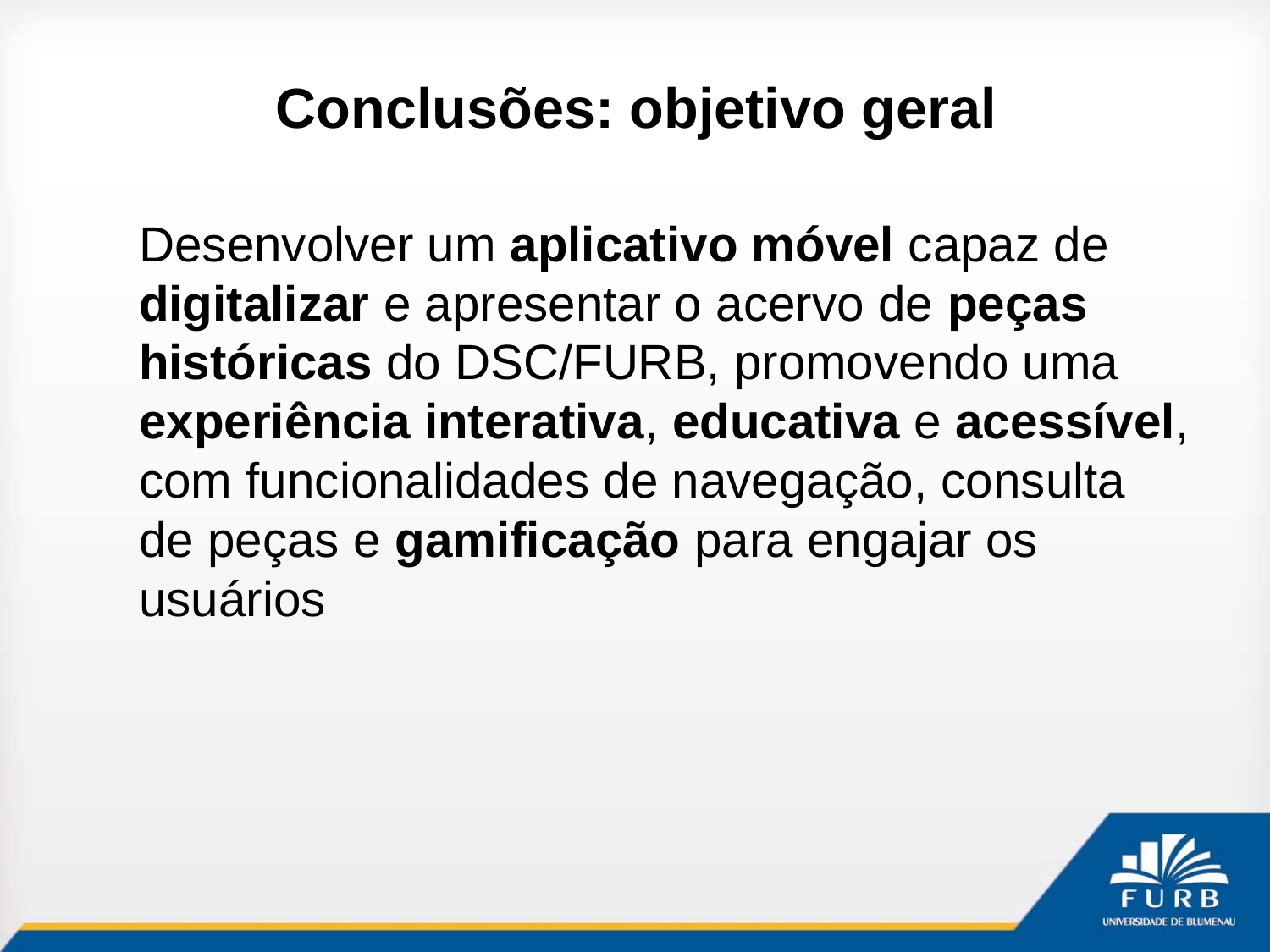

# Conclusões: objetivo geral
Desenvolver um aplicativo móvel capaz de digitalizar e apresentar o acervo de peças históricas do DSC/FURB, promovendo uma experiência interativa, educativa e acessível, com funcionalidades de navegação, consulta de peças e gamificação para engajar os usuários